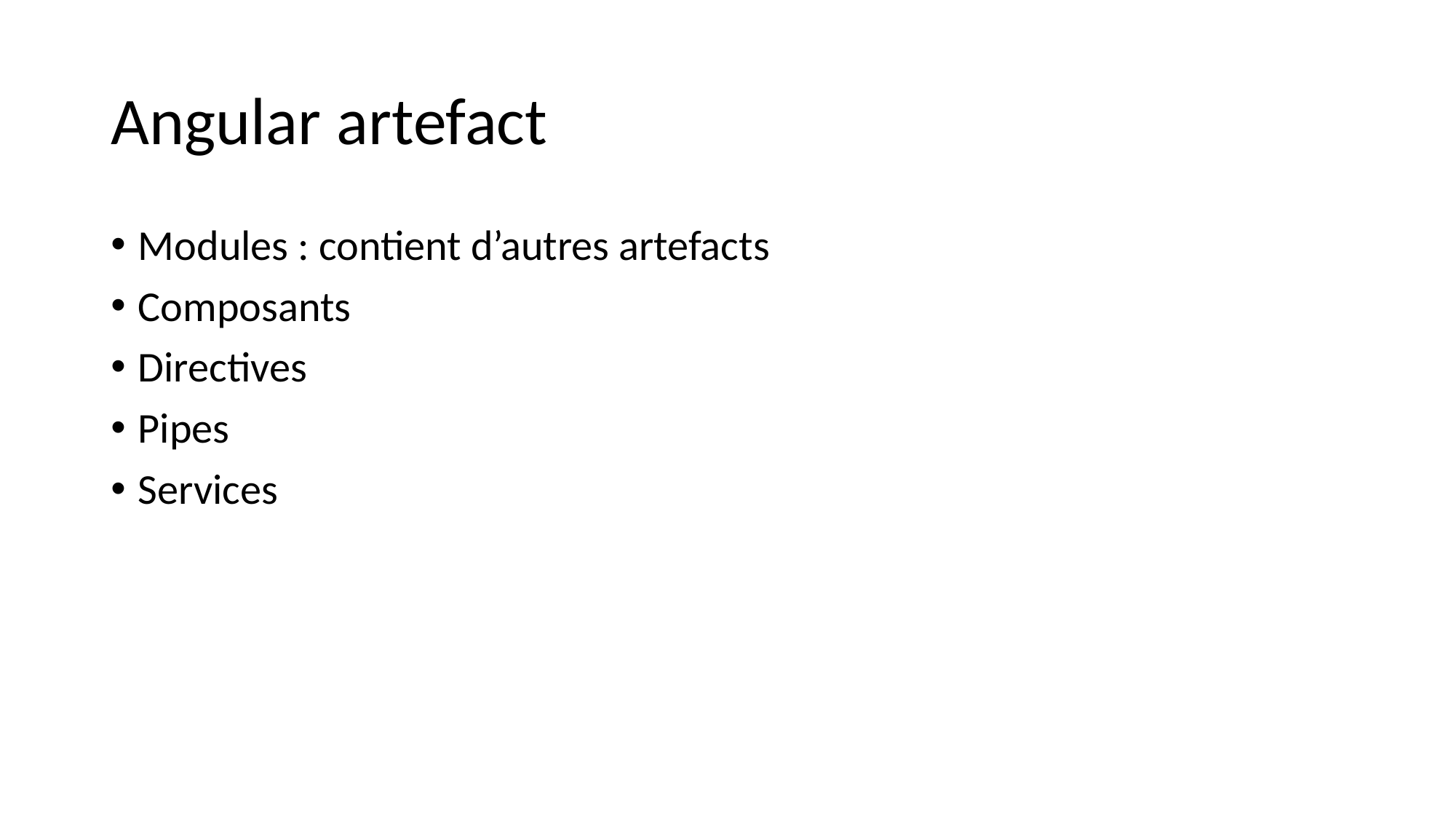

# Angular artefact
Modules : contient d’autres artefacts
Composants
Directives
Pipes
Services